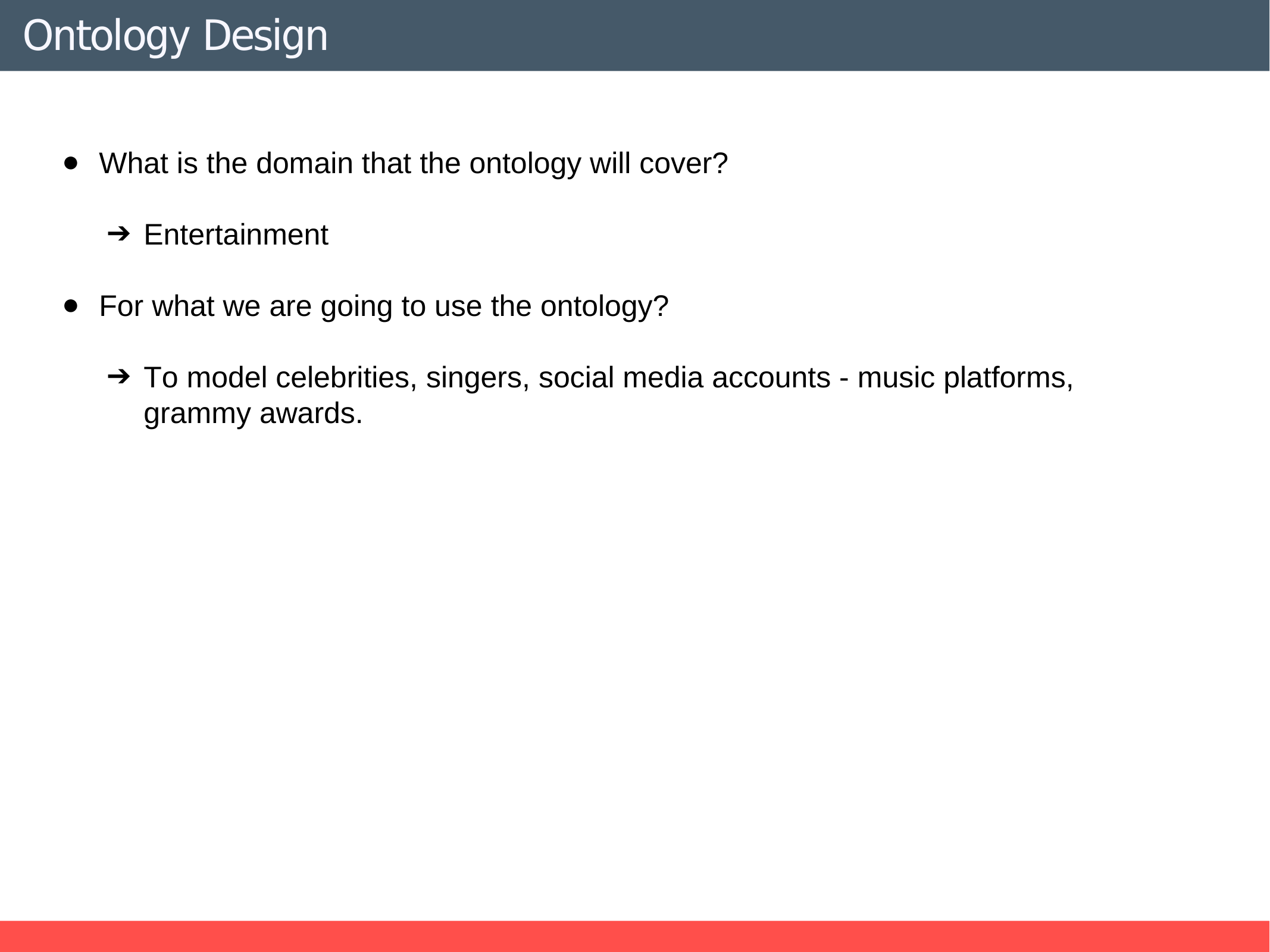

# Ontology Design

What is the domain that the ontology will cover?

Entertainment

For what we are going to use the ontology?

To model celebrities, singers, social media accounts - music platforms, grammy awards.